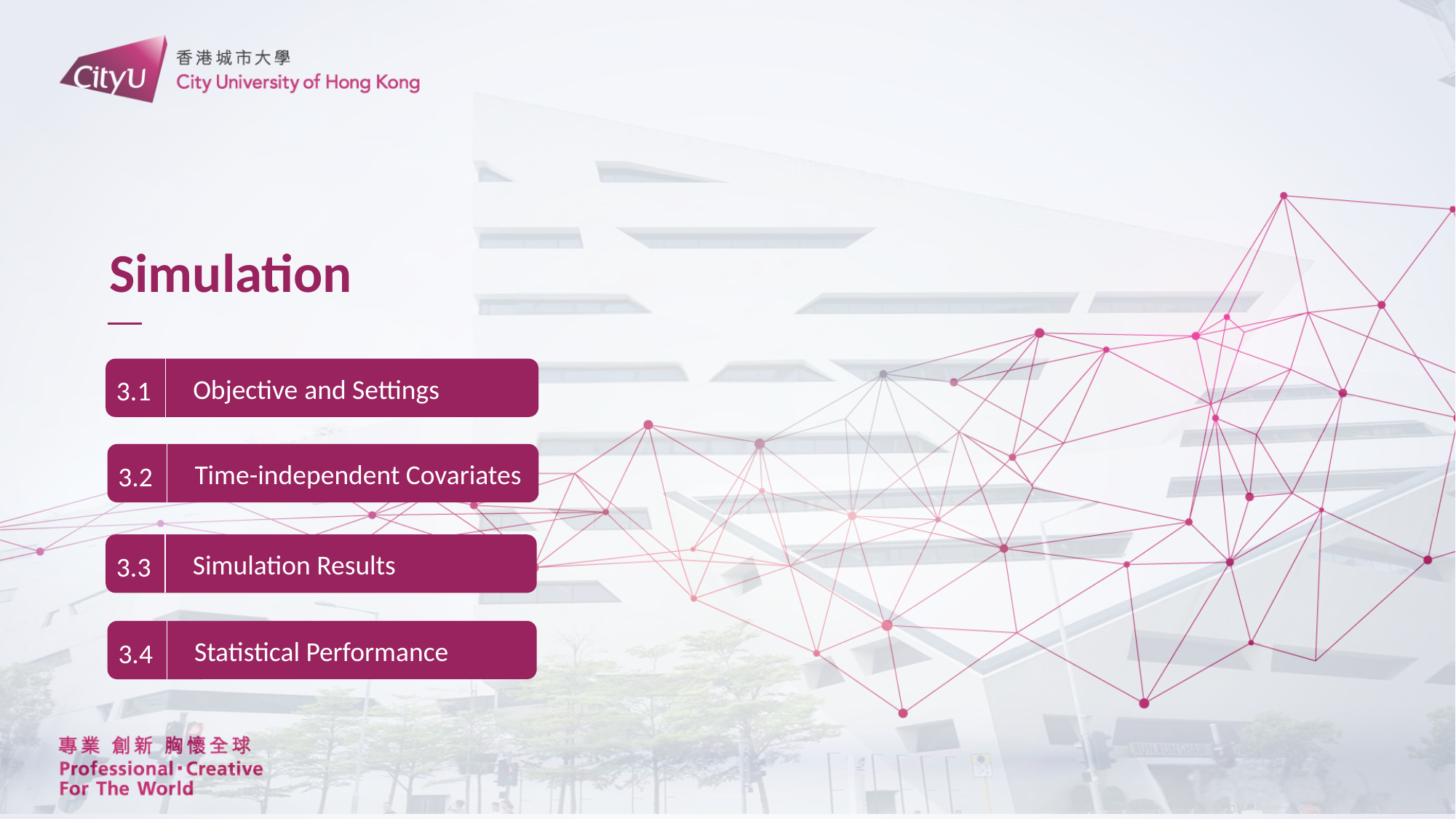

# Simulation

Objective and Settings
3.1

Time-independent Covariates
3.2

Simulation Results
3.3

Statistical Performance
3.4